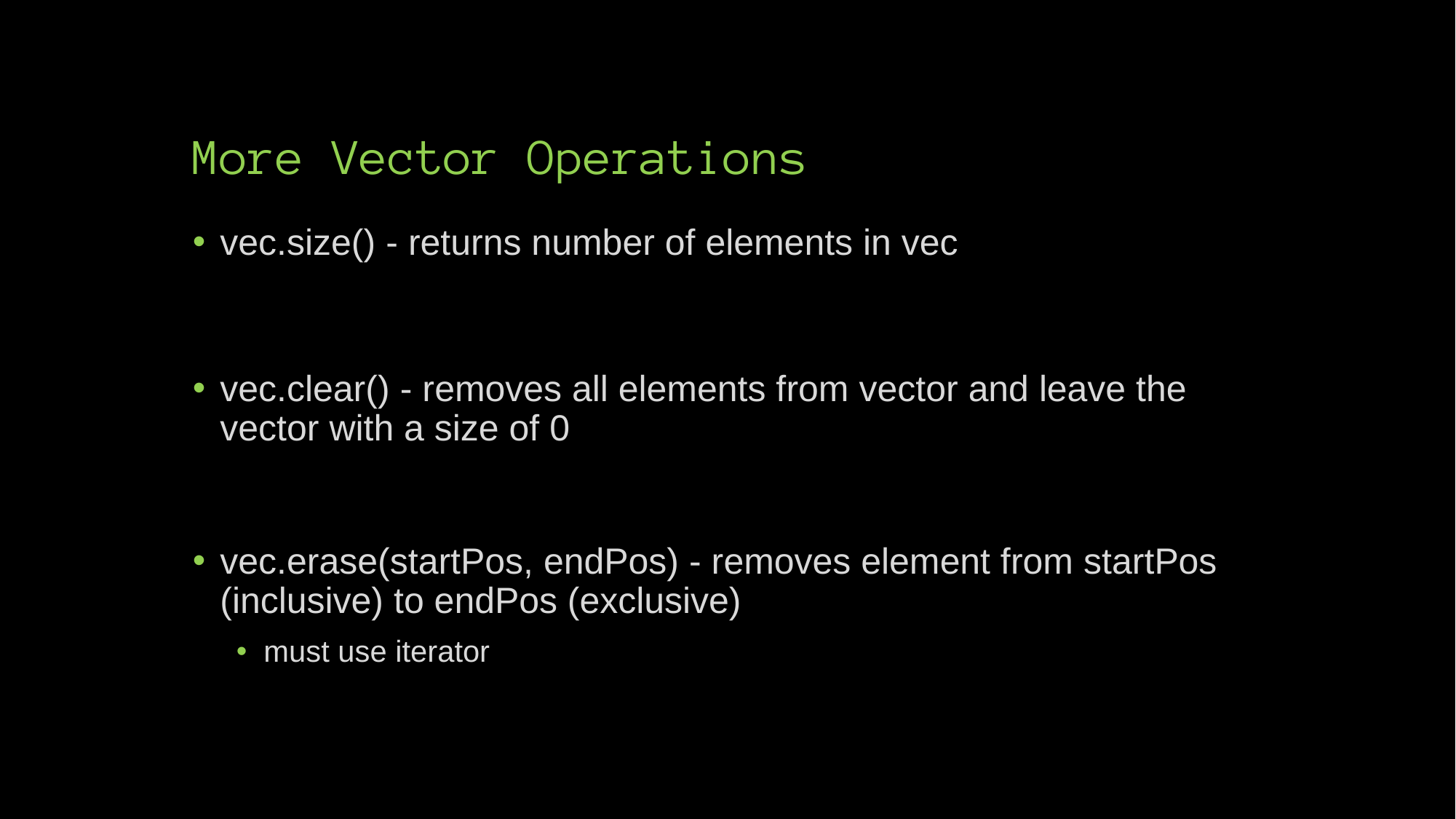

# More Vector Operations
vec.size() - returns number of elements in vec

vec.clear() - removes all elements from vector and leave the vector with a size of 0

vec.erase(startPos, endPos) - removes element from startPos (inclusive) to endPos (exclusive)
must use iterator